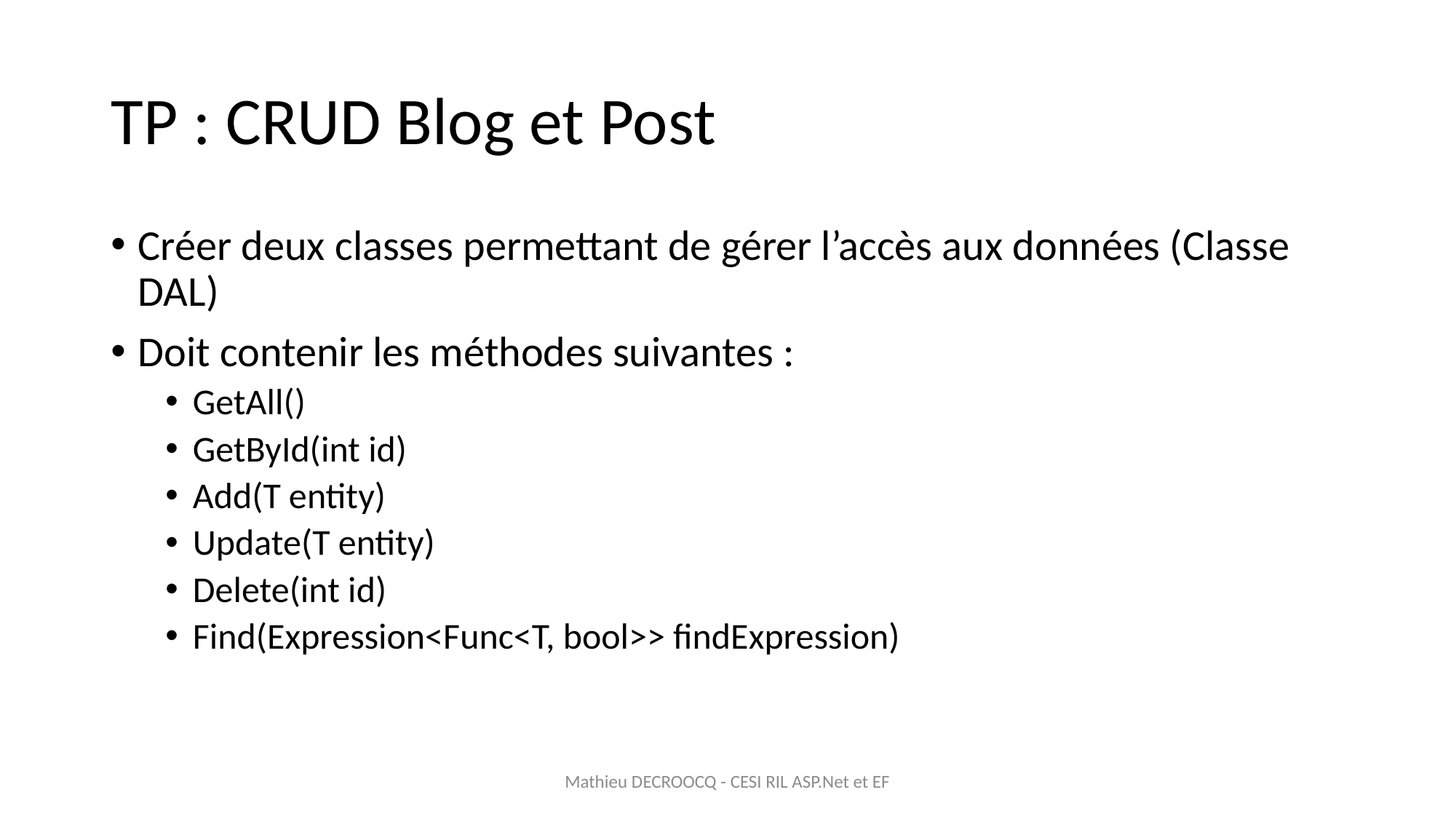

# TP : CRUD Blog et Post
Créer deux classes permettant de gérer l’accès aux données (Classe DAL)
Doit contenir les méthodes suivantes :
GetAll()
GetById(int id)
Add(T entity)
Update(T entity)
Delete(int id)
Find(Expression<Func<T, bool>> findExpression)

Mathieu DECROOCQ - CESI RIL ASP.Net et EF